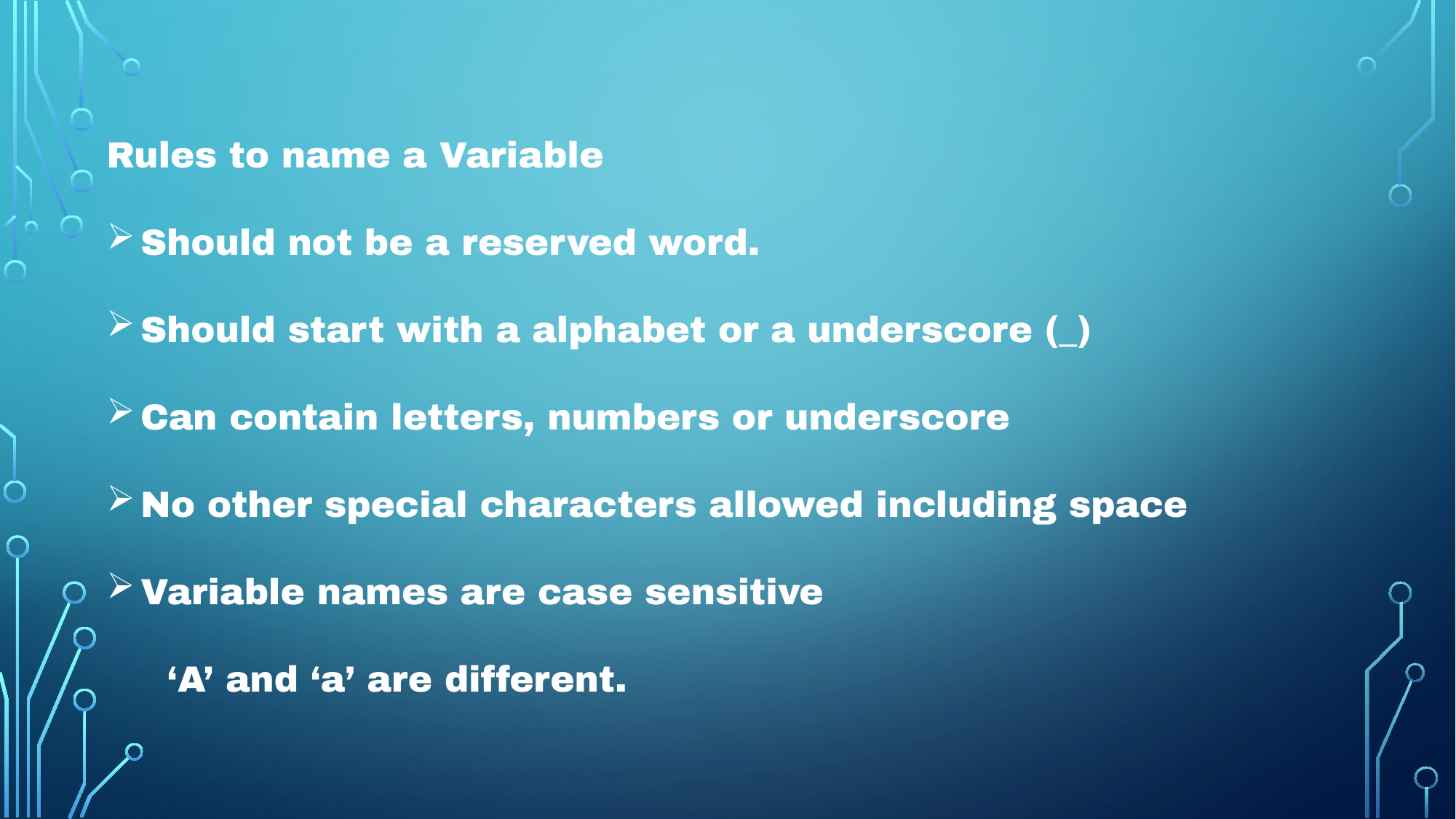

Rules to name a Variable

Should not be a reserved word.

Should start with a alphabet or a underscore (_)

Can contain letters, numbers or underscore

No other special characters allowed including space

Variable names are case sensitive

     ‘A’ and ‘a’ are different.